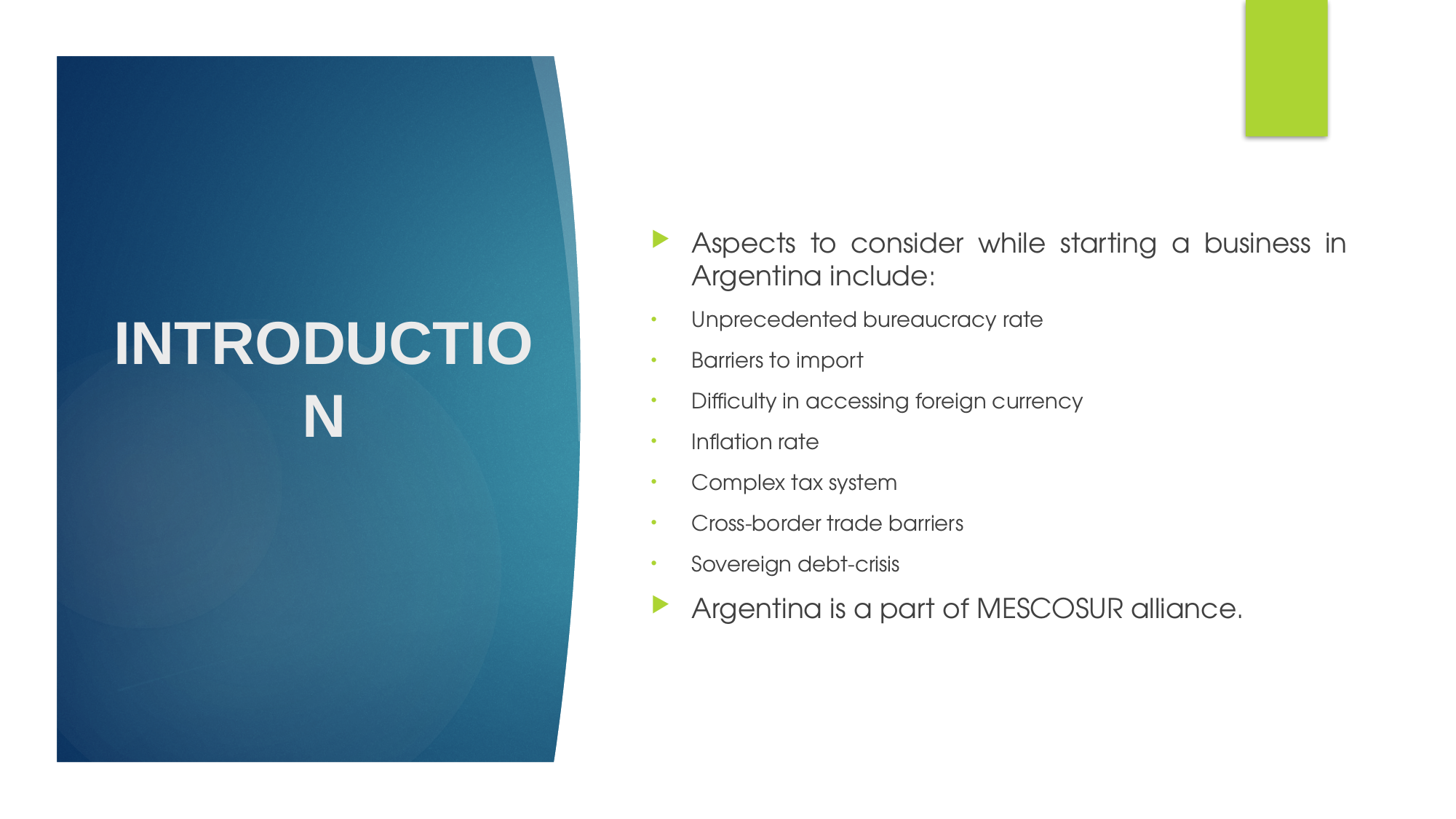

Aspects to consider while starting a business in Argentina include:
Unprecedented bureaucracy rate
Barriers to import
Difficulty in accessing foreign currency
Inflation rate
Complex tax system
Cross-border trade barriers
Sovereign debt-crisis
Argentina is a part of MESCOSUR alliance.
# INTRODUCTION